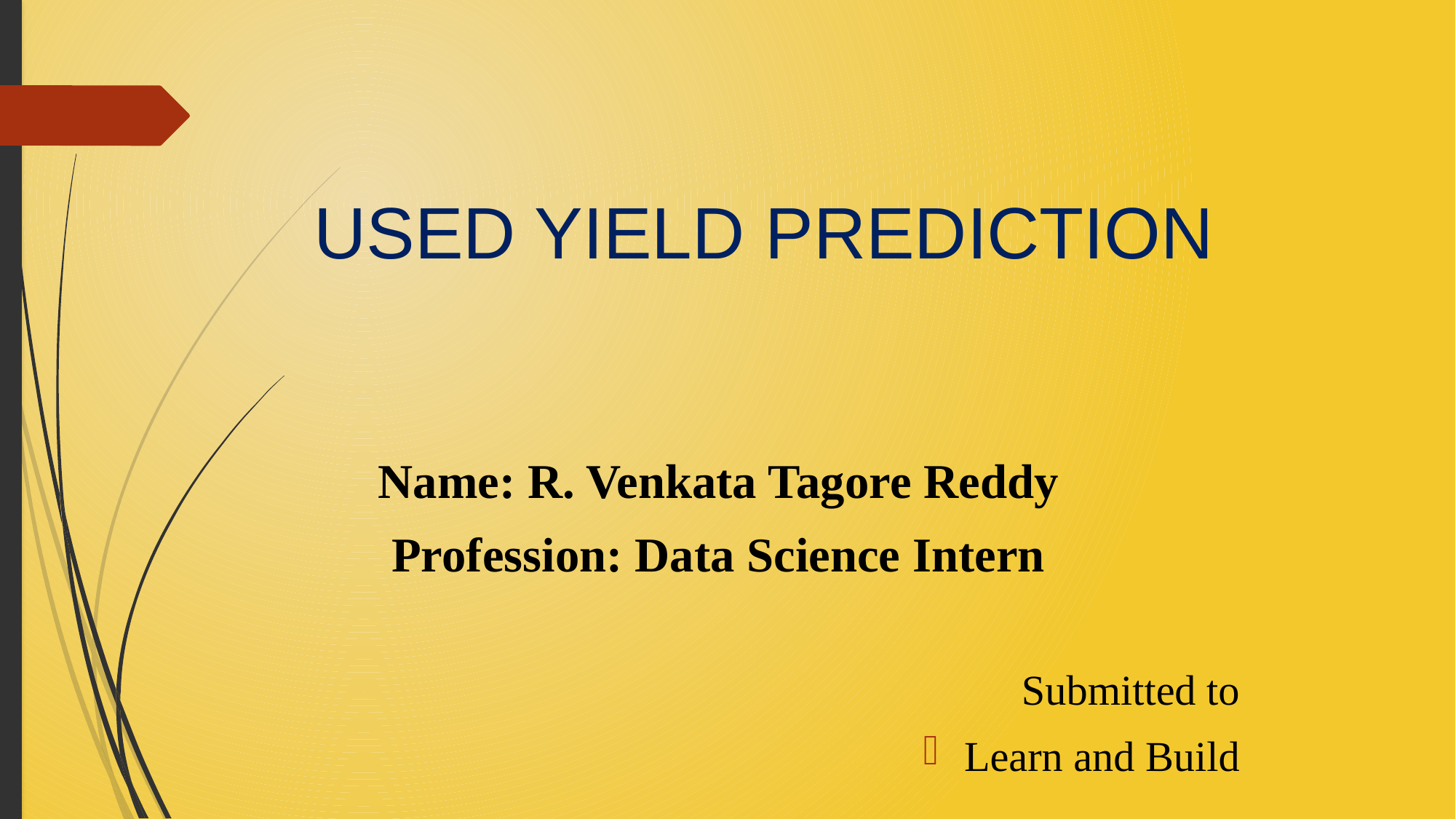

# USED YIELD PREDICTION

Name: R. Venkata Tagore Reddy
Profession: Data Science Intern

Submitted to
Learn and Build